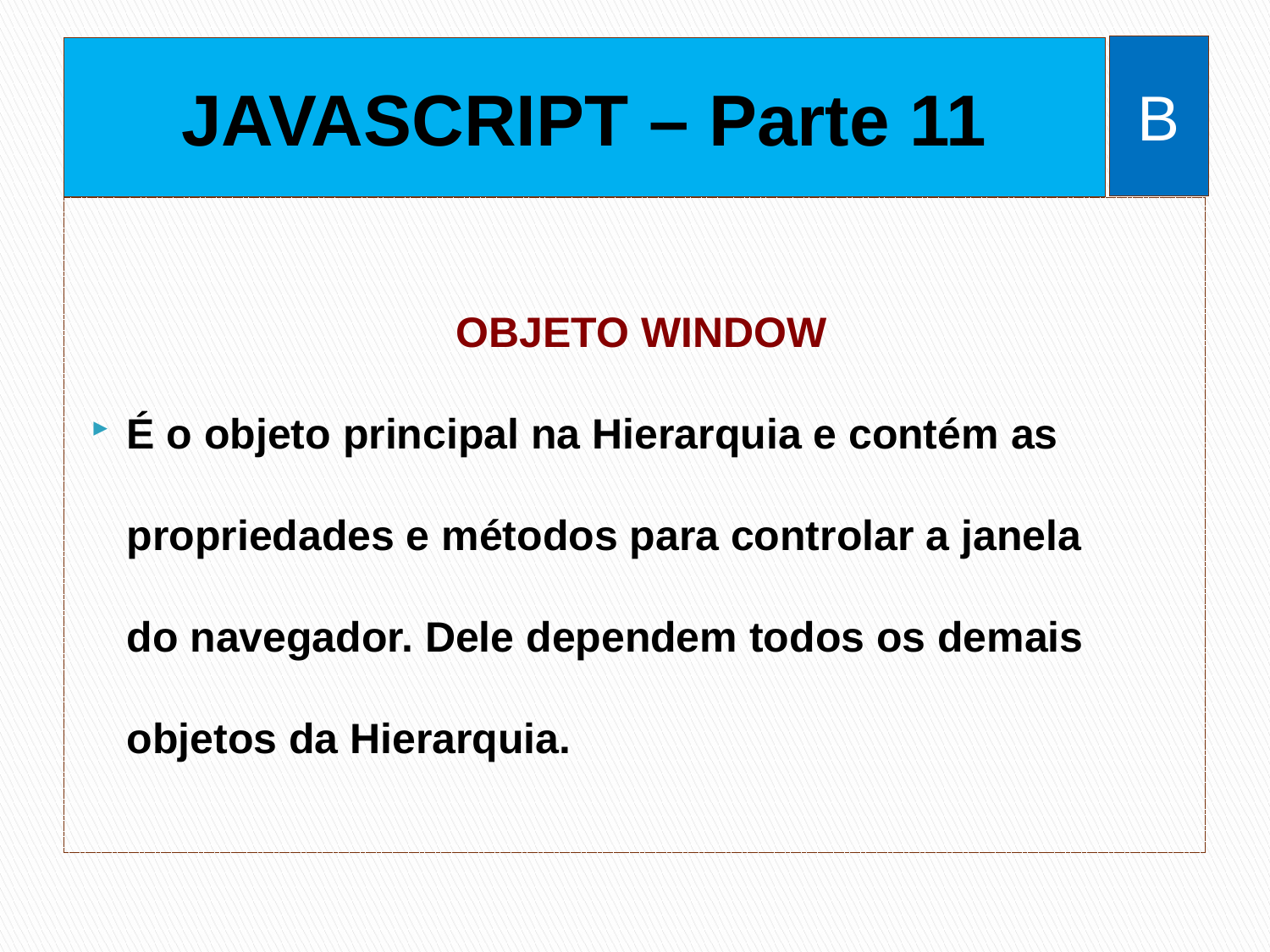

B
# JAVASCRIPT – Parte 11
OBJETO WINDOW
É o objeto principal na Hierarquia e contém as propriedades e métodos para controlar a janela do navegador. Dele dependem todos os demais objetos da Hierarquia.